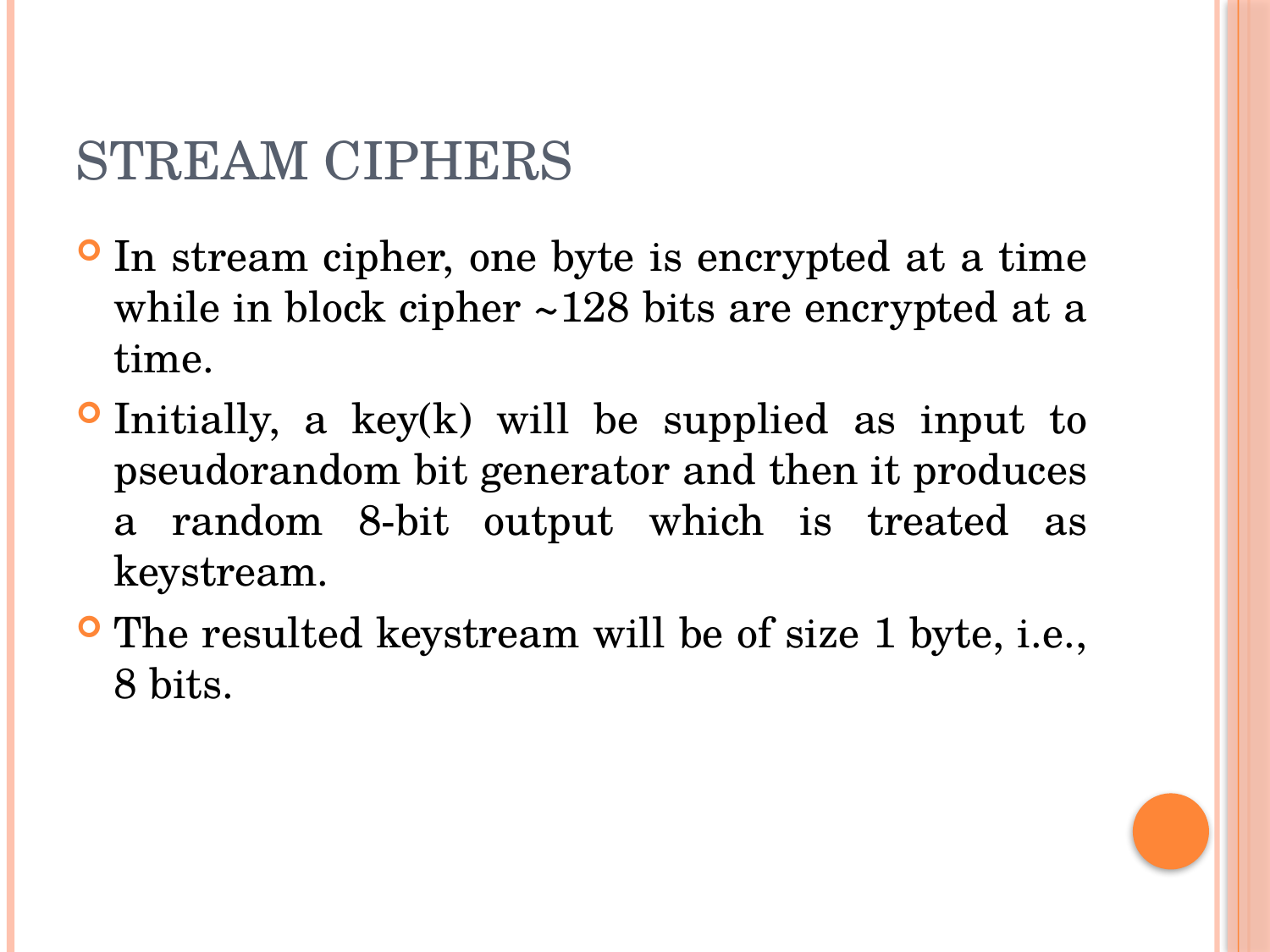

# Stream Ciphers
In stream cipher, one byte is encrypted at a time while in block cipher ~128 bits are encrypted at a time.
Initially, a key(k) will be supplied as input to pseudorandom bit generator and then it produces a random 8-bit output which is treated as keystream.
The resulted keystream will be of size 1 byte, i.e., 8 bits.